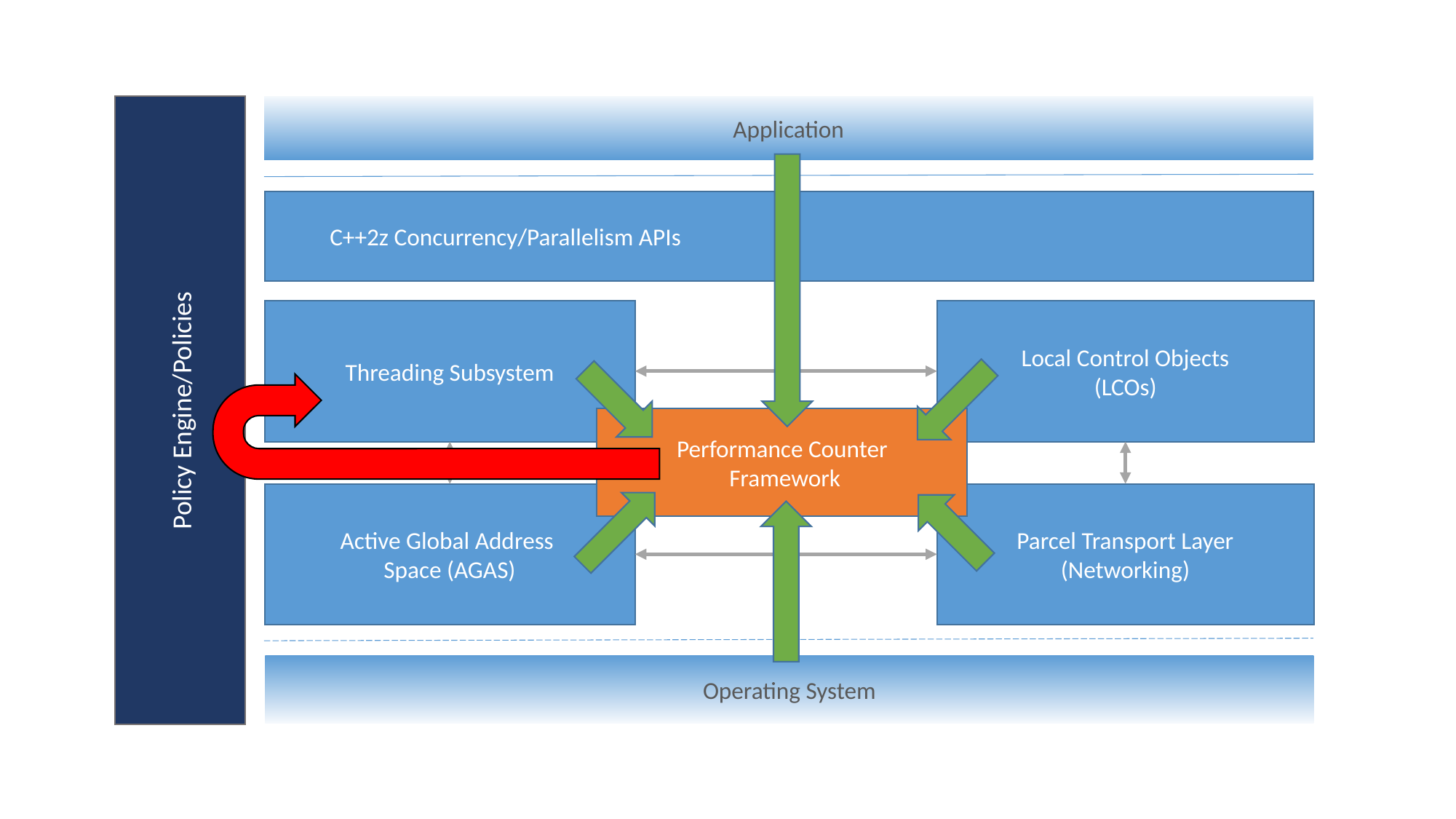

Policy Engine/Policies

Application
API

Performance Counter
 Framework

C++2z Concurrency/Parallelism APIs
Threading Subsystem
Local Control Objects
(LCOs)
Active Global Address
Space (AGAS)
Parcel Transport Layer
(Networking)
OS
Operating System